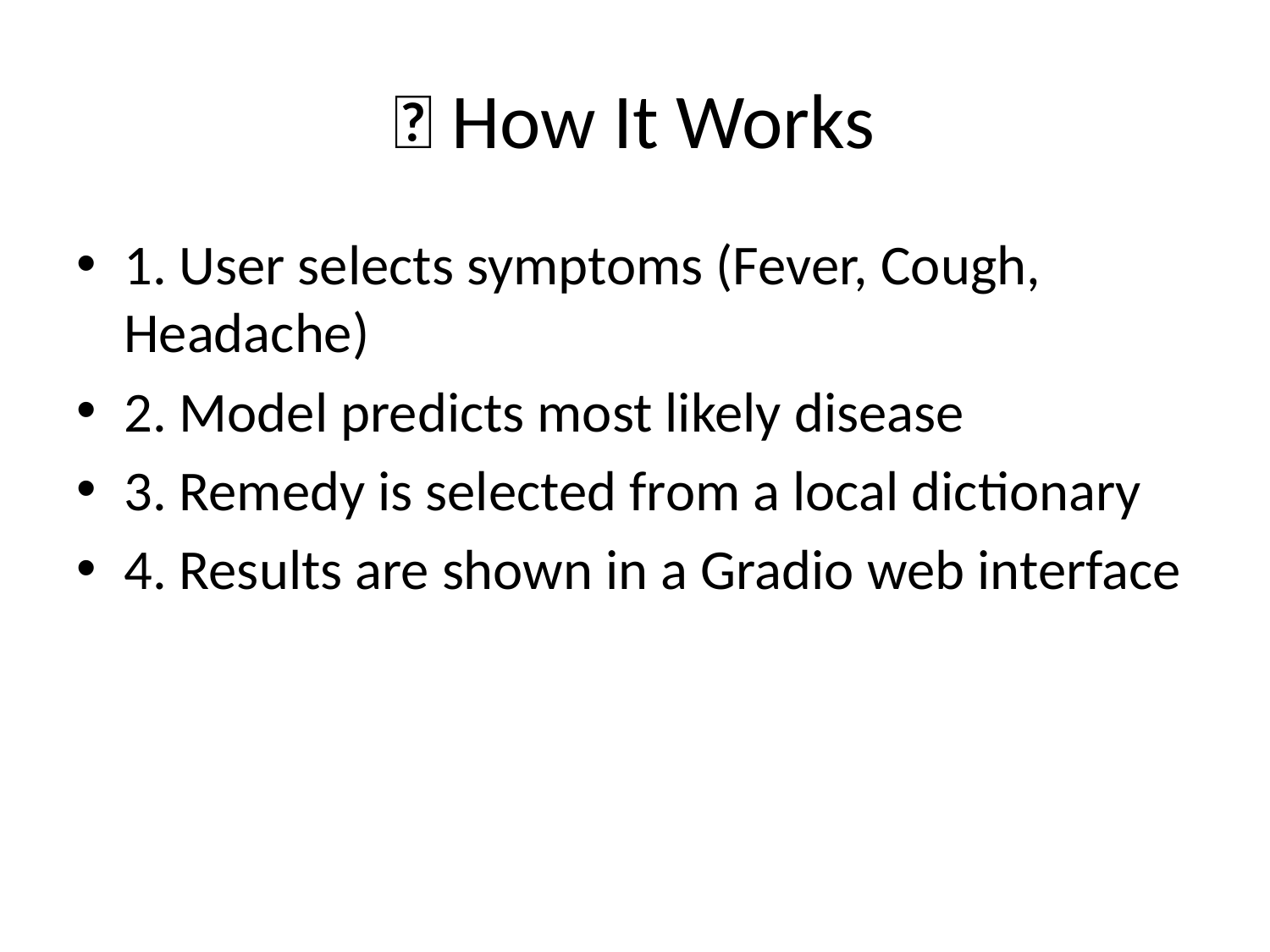

# 🧪 How It Works
1. User selects symptoms (Fever, Cough, Headache)
2. Model predicts most likely disease
3. Remedy is selected from a local dictionary
4. Results are shown in a Gradio web interface